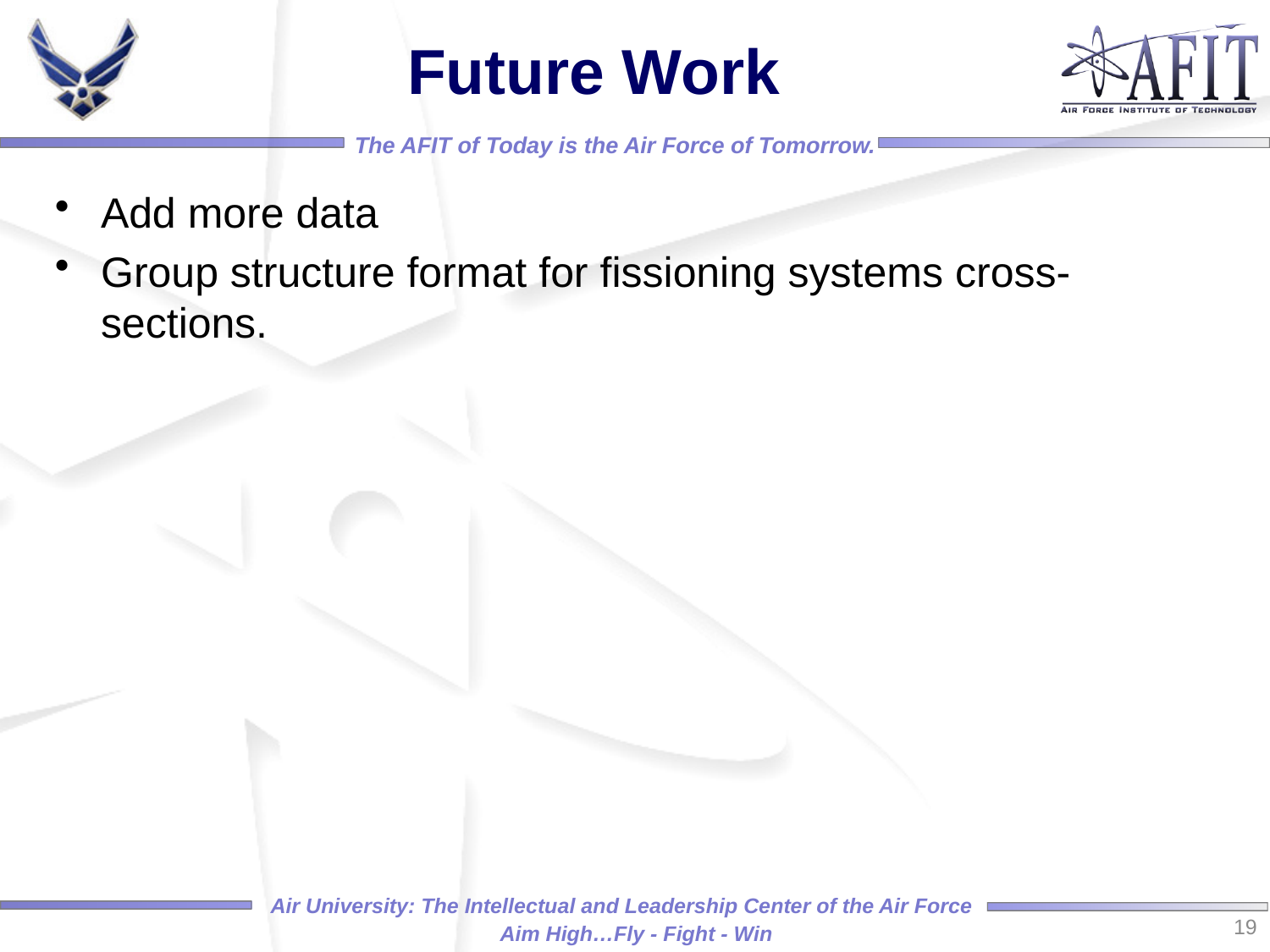

# Future Work
Add more data
Group structure format for fissioning systems cross-sections.
19